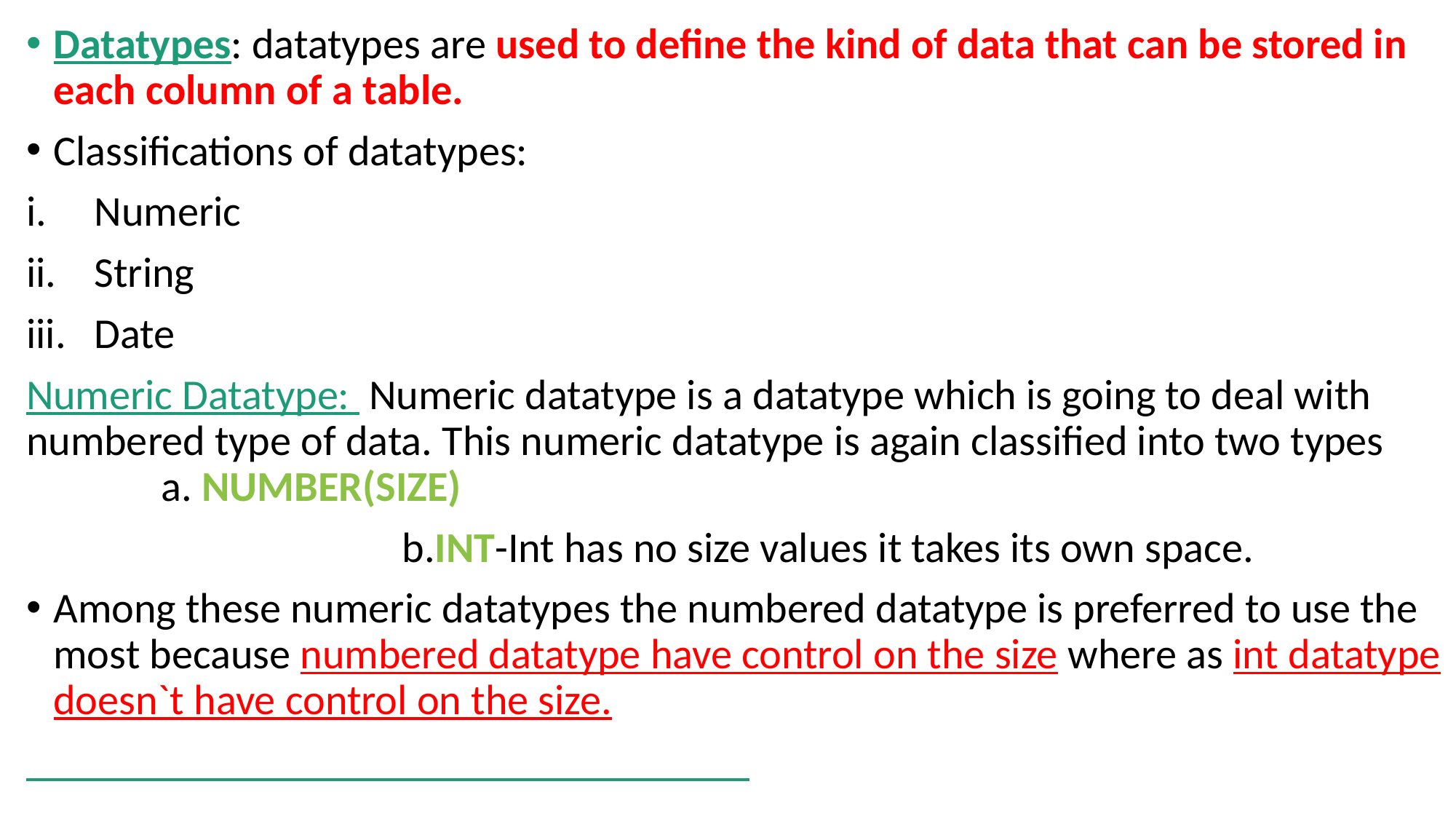

Datatypes: datatypes are used to define the kind of data that can be stored in each column of a table.
Classifications of datatypes:
Numeric
String
Date
Numeric Datatype:  Numeric datatype is a datatype which is going to deal with numbered type of data. This numeric datatype is again classified into two types                     a. NUMBER(SIZE)
                                       b.INT-Int has no size values it takes its own space.
Among these numeric datatypes the numbered datatype is preferred to use the most because numbered datatype have control on the size where as int datatype doesn`t have control on the size.